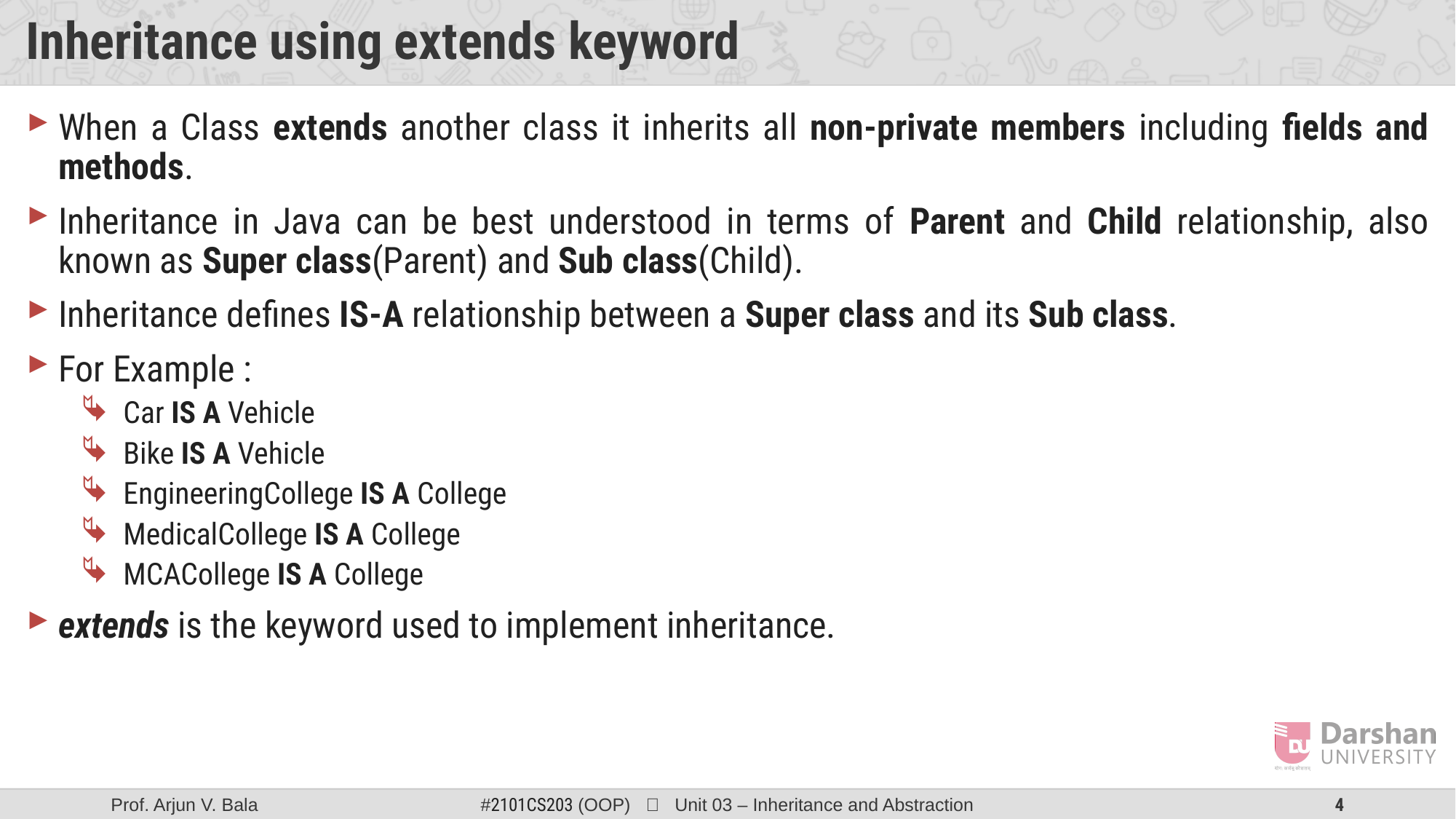

# Inheritance using extends keyword
When a Class extends another class it inherits all non-private members including fields and methods.
Inheritance in Java can be best understood in terms of Parent and Child relationship, also known as Super class(Parent) and Sub class(Child).
Inheritance defines IS-A relationship between a Super class and its Sub class.
For Example :
Car IS A Vehicle
Bike IS A Vehicle
EngineeringCollege IS A College
MedicalCollege IS A College
MCACollege IS A College
extends is the keyword used to implement inheritance.